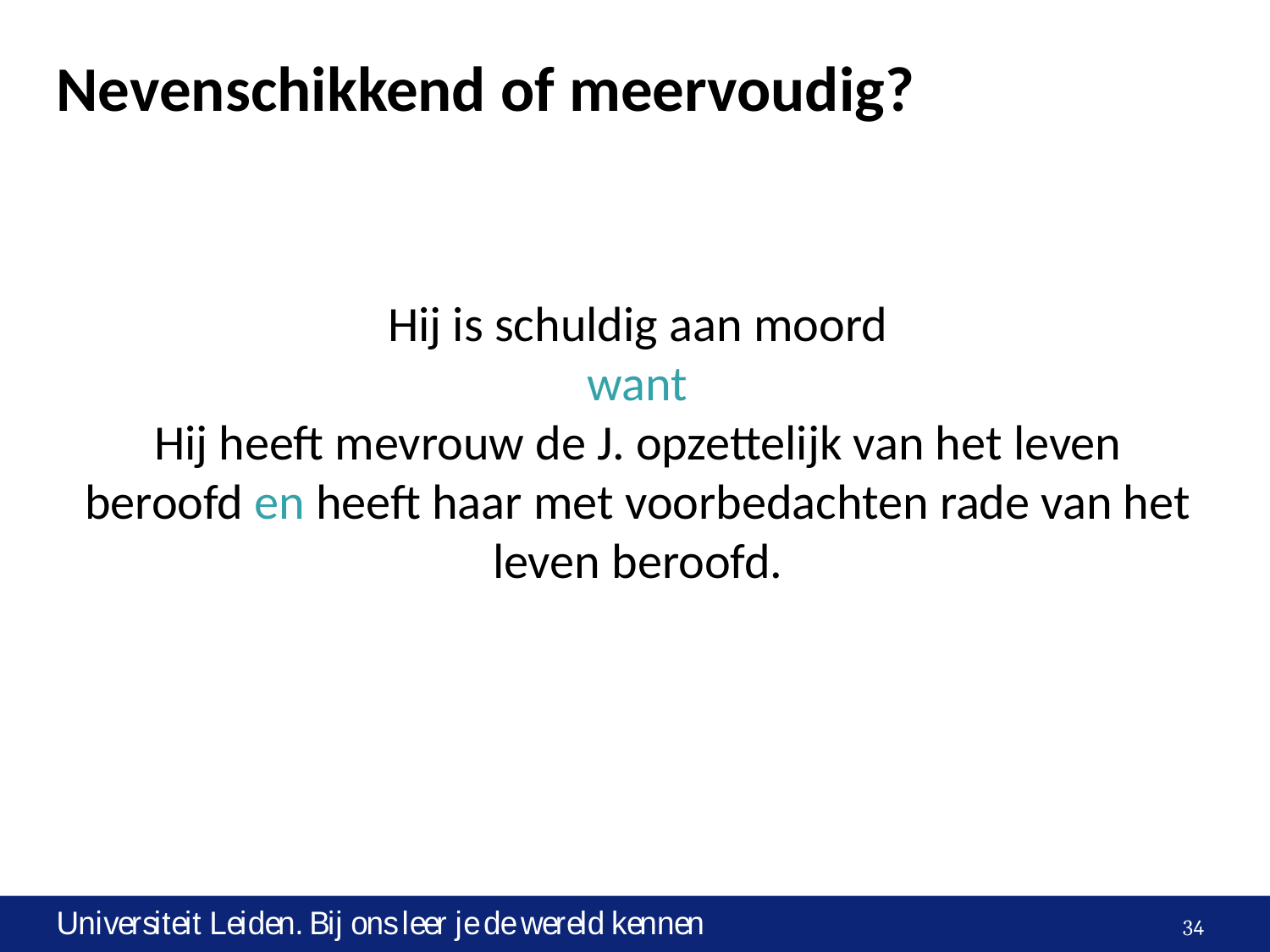

# Nevenschikkend of meervoudig?

Hij is schuldig aan moord
want
Hij heeft mevrouw de J. opzettelijk van het leven beroofd en heeft haar met voorbedachten rade van het leven beroofd.